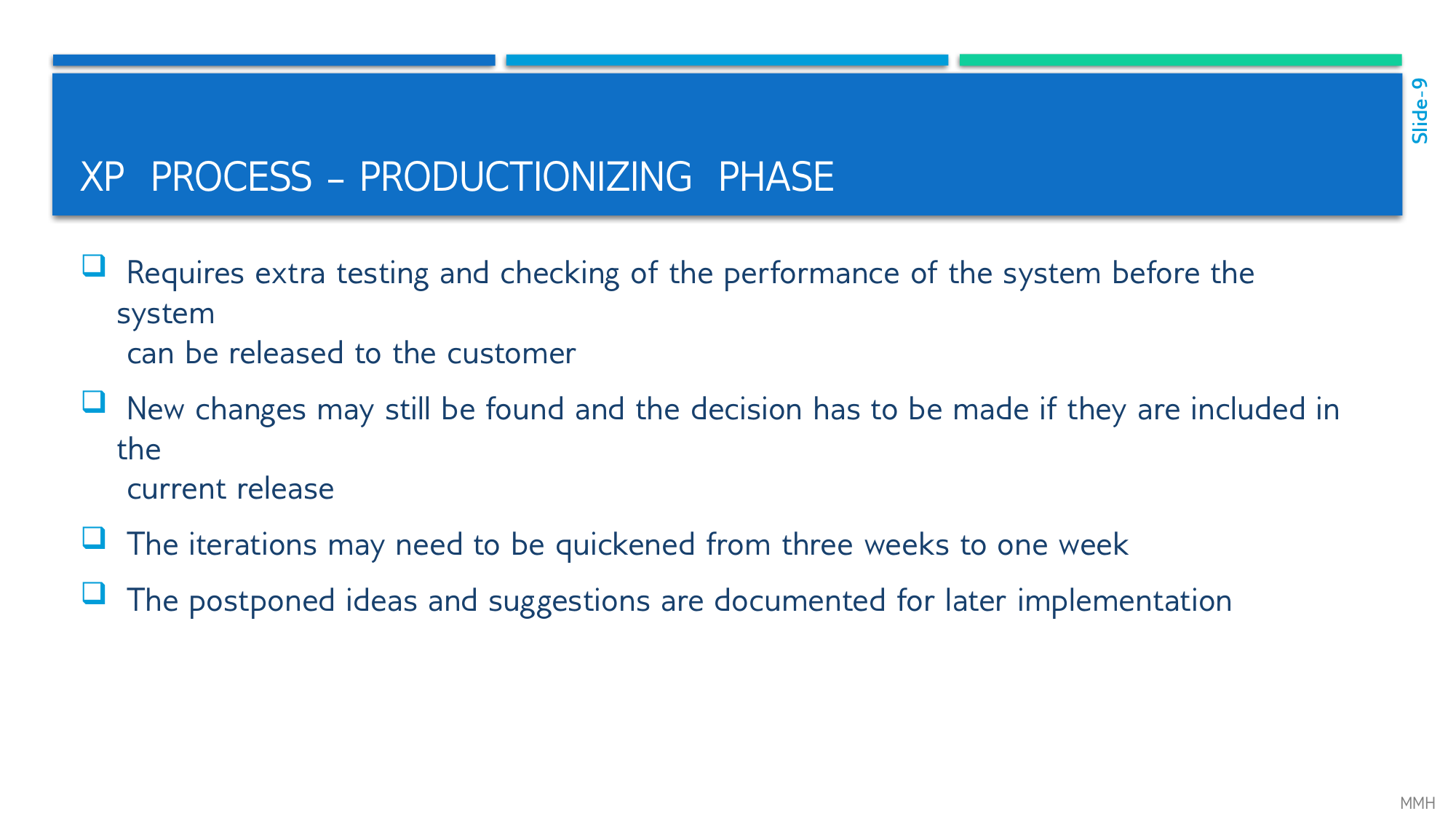

Slide-9
# Xp  process – productionizing  phase
 Requires extra testing and checking of the performance of the system before the system
 can be released to the customer
 New changes may still be found and the decision has to be made if they are included in the
 current release
 The iterations may need to be quickened from three weeks to one week
 The postponed ideas and suggestions are documented for later implementation

  MMH